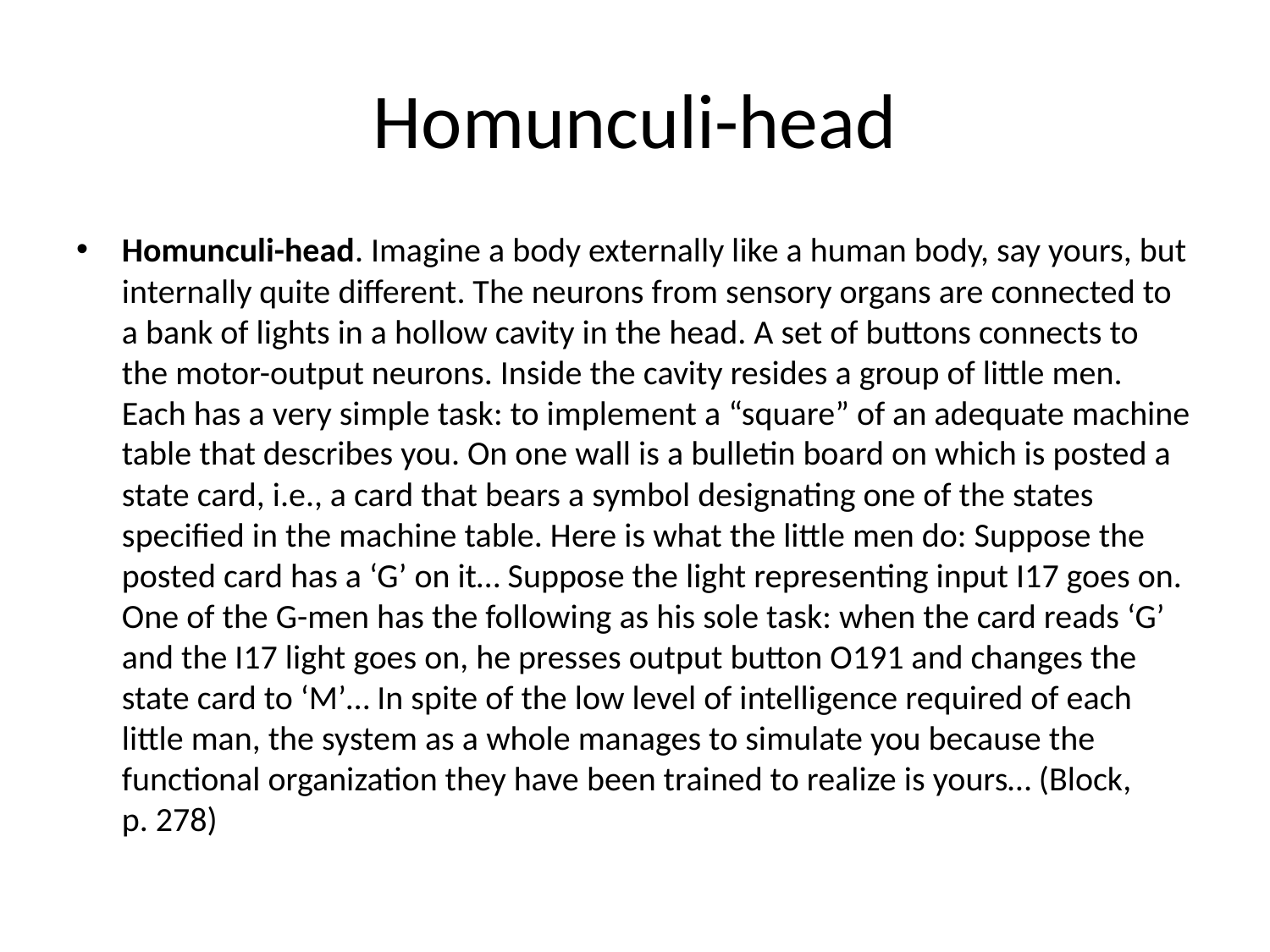

# Homunculi-head
Homunculi-head. Imagine a body externally like a human body, say yours, but internally quite different. The neurons from sensory organs are connected to a bank of lights in a hollow cavity in the head. A set of buttons connects to the motor-output neurons. Inside the cavity resides a group of little men. Each has a very simple task: to implement a “square” of an adequate machine table that describes you. On one wall is a bulletin board on which is posted a state card, i.e., a card that bears a symbol designating one of the states specified in the machine table. Here is what the little men do: Suppose the posted card has a ‘G’ on it… Suppose the light representing input I17 goes on. One of the G-men has the following as his sole task: when the card reads ‘G’ and the I17 light goes on, he presses output button O191 and changes the state card to ‘M’… In spite of the low level of intelligence required of each little man, the system as a whole manages to simulate you because the functional organization they have been trained to realize is yours… (Block, p. 278)